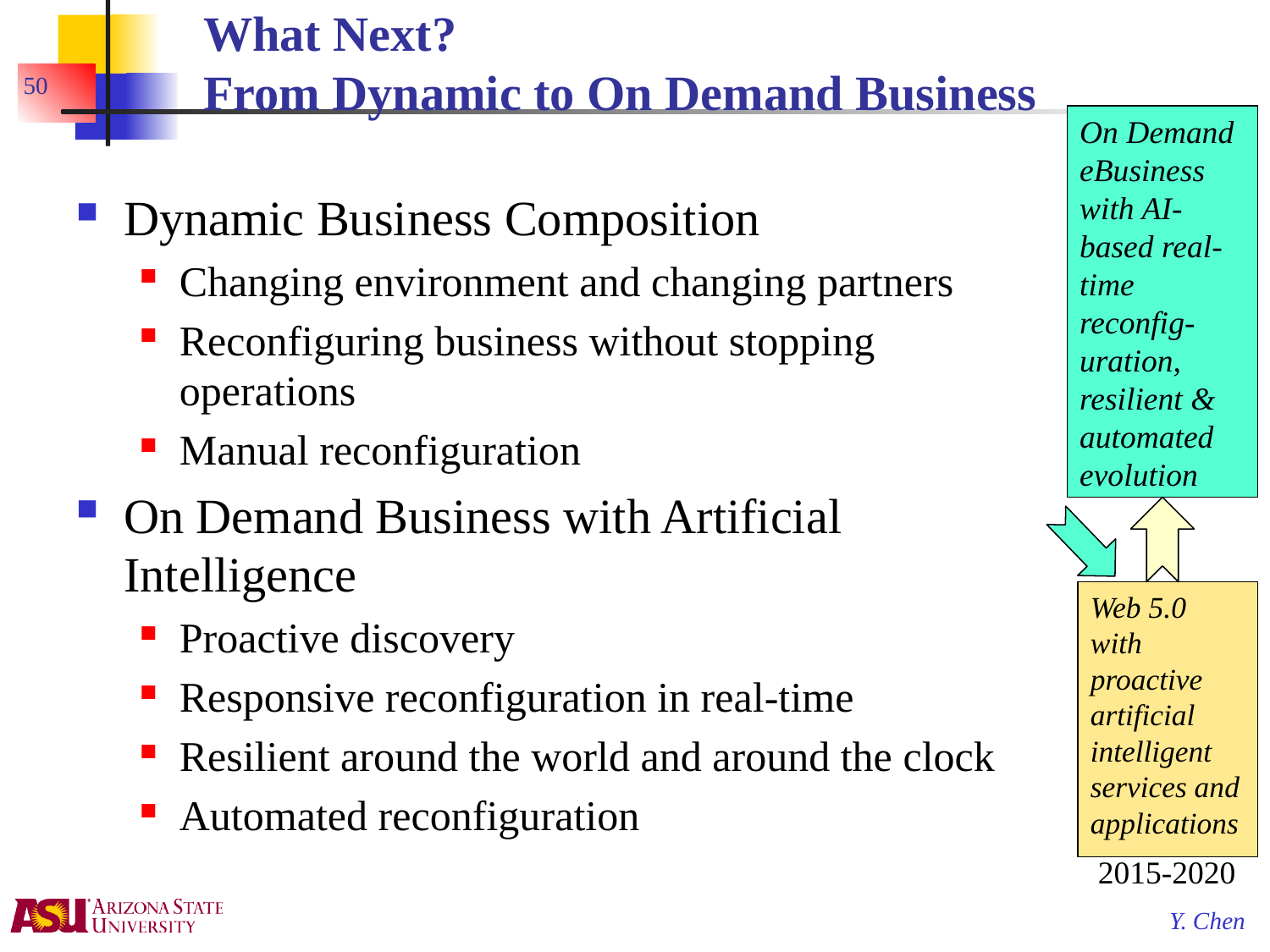

# What Next? From Dynamic to On Demand Business
50
On Demand eBusiness
with AI-based real-time reconfig-uration, resilient & automated evolution

Dynamic Business Composition
Changing environment and changing partners
Reconfiguring business without stopping operations
Manual reconfiguration
On Demand Business with Artificial Intelligence
Proactive discovery
Responsive reconfiguration in real-time
Resilient around the world and around the clock
Automated reconfiguration

Web 5.0 with proactive artificial intelligent services and applications
2015-2020